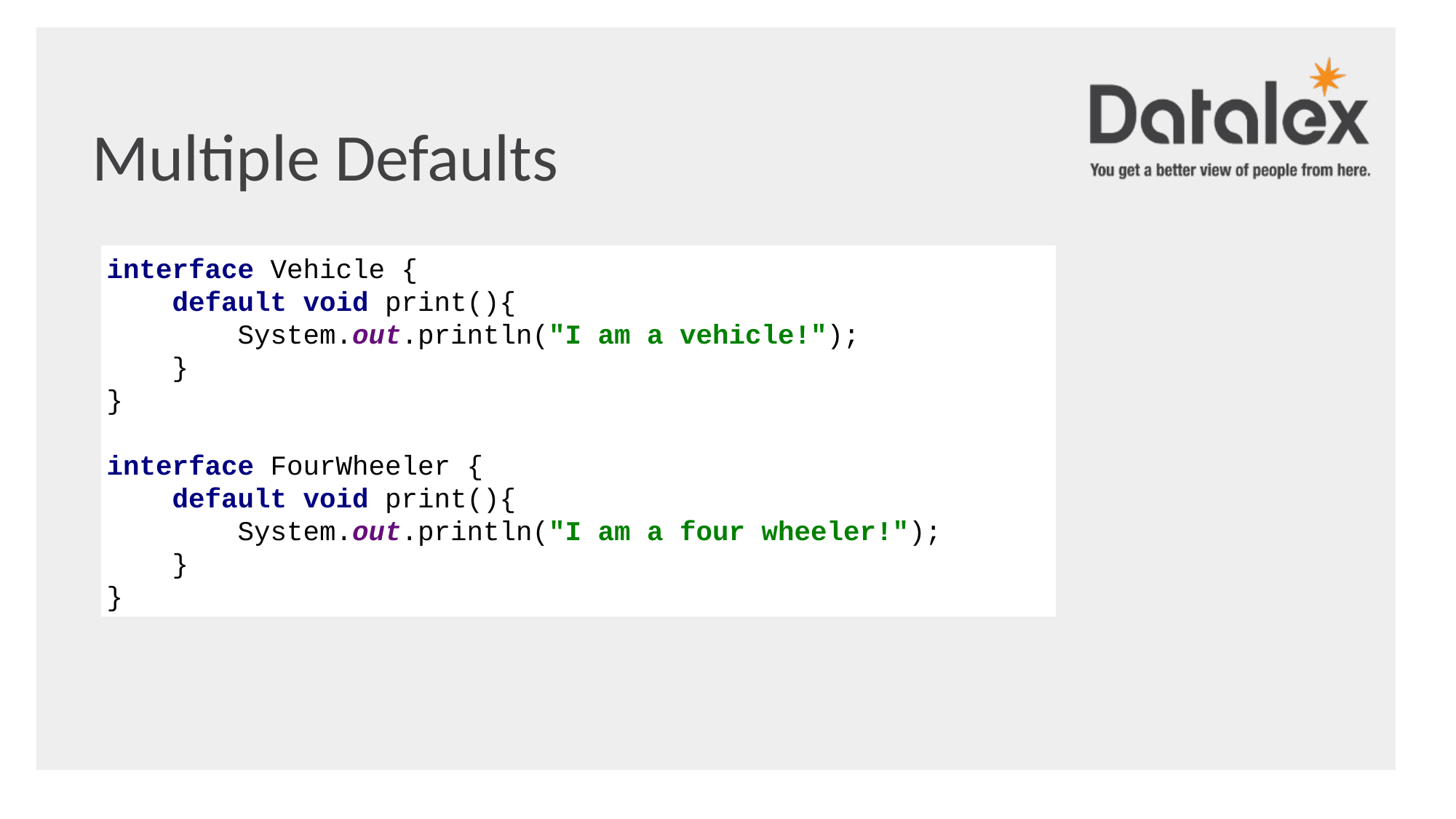

Multiple Defaults
interface Vehicle {
    default void print(){
        System.out.println("I am a vehicle!");
    }
}
interface FourWheeler {
    default void print(){
        System.out.println("I am a four wheeler!");
    }
}